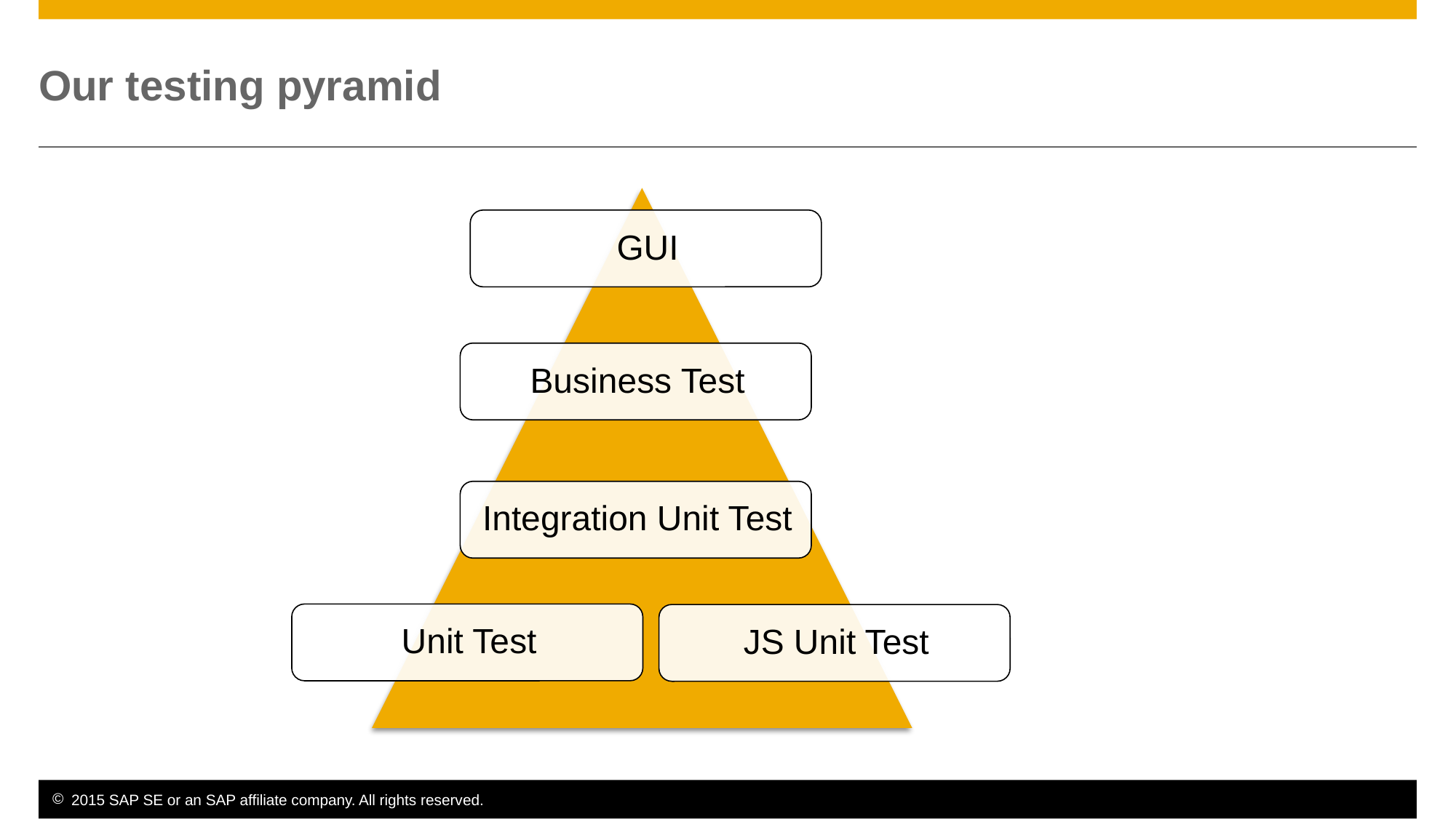

# Our testing pyramid
GUI
Integration Unit Test
JS Unit Test
Unit Test
Business Test